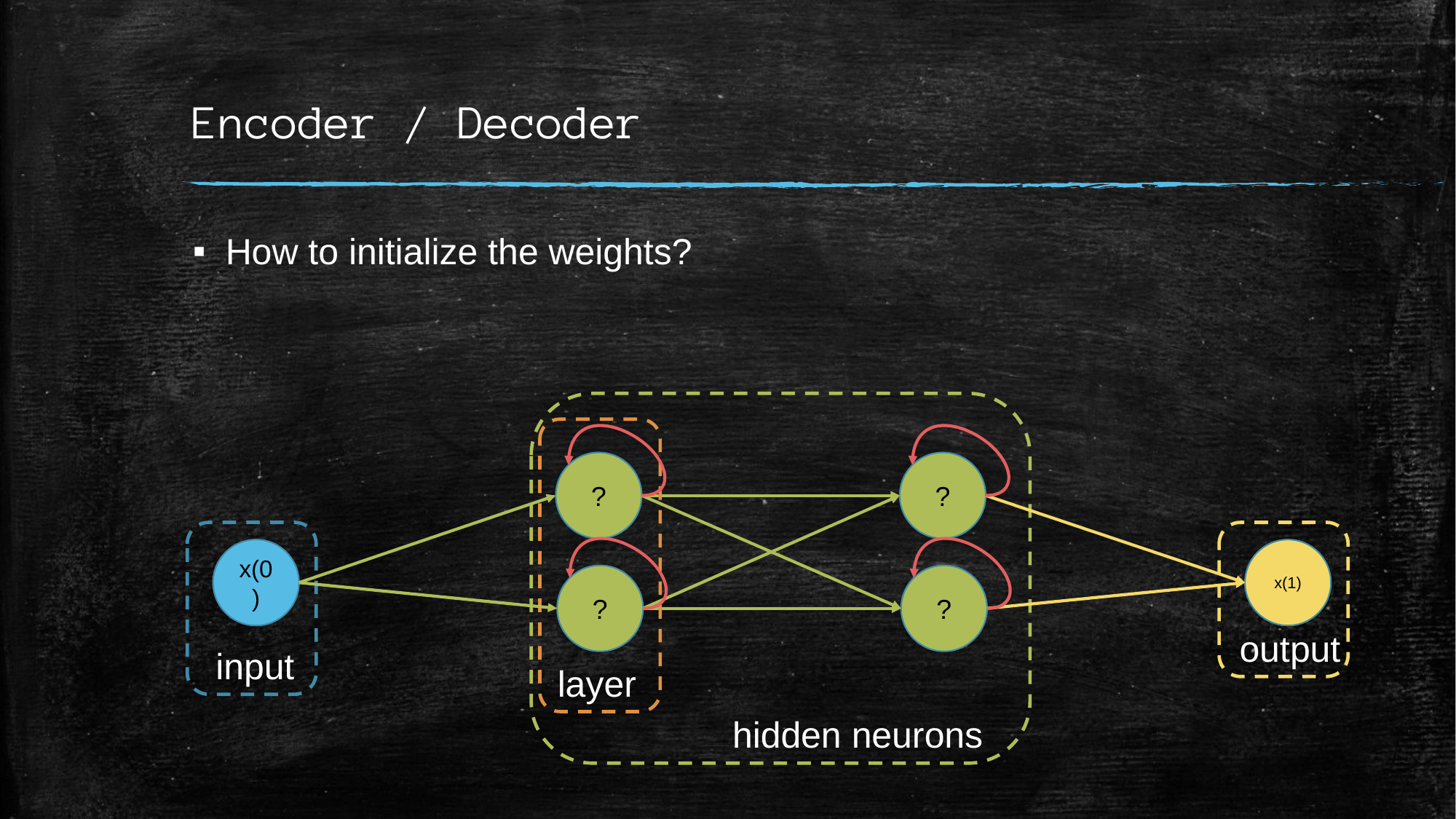

# Encoder / Decoder
How to initialize the weights?

?
?

x(0)
x(1)
?
?
output
input
layer
hidden neurons